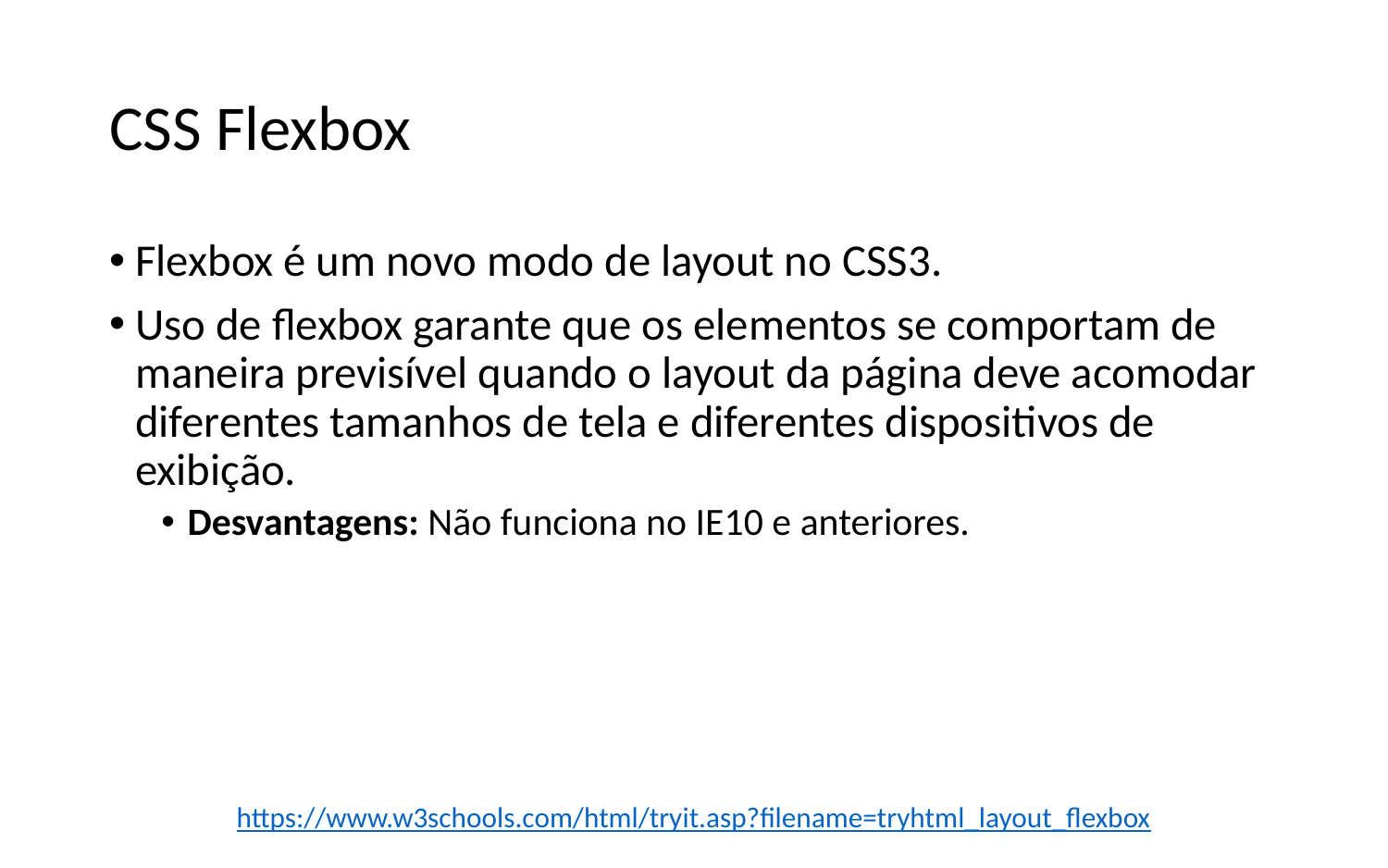

# CSS Flexbox
Flexbox é um novo modo de layout no CSS3.
Uso de flexbox garante que os elementos se comportam de maneira previsível quando o layout da página deve acomodar diferentes tamanhos de tela e diferentes dispositivos de exibição.
Desvantagens: Não funciona no IE10 e anteriores.

https://www.w3schools.com/html/tryit.asp?filename=tryhtml_layout_flexbox